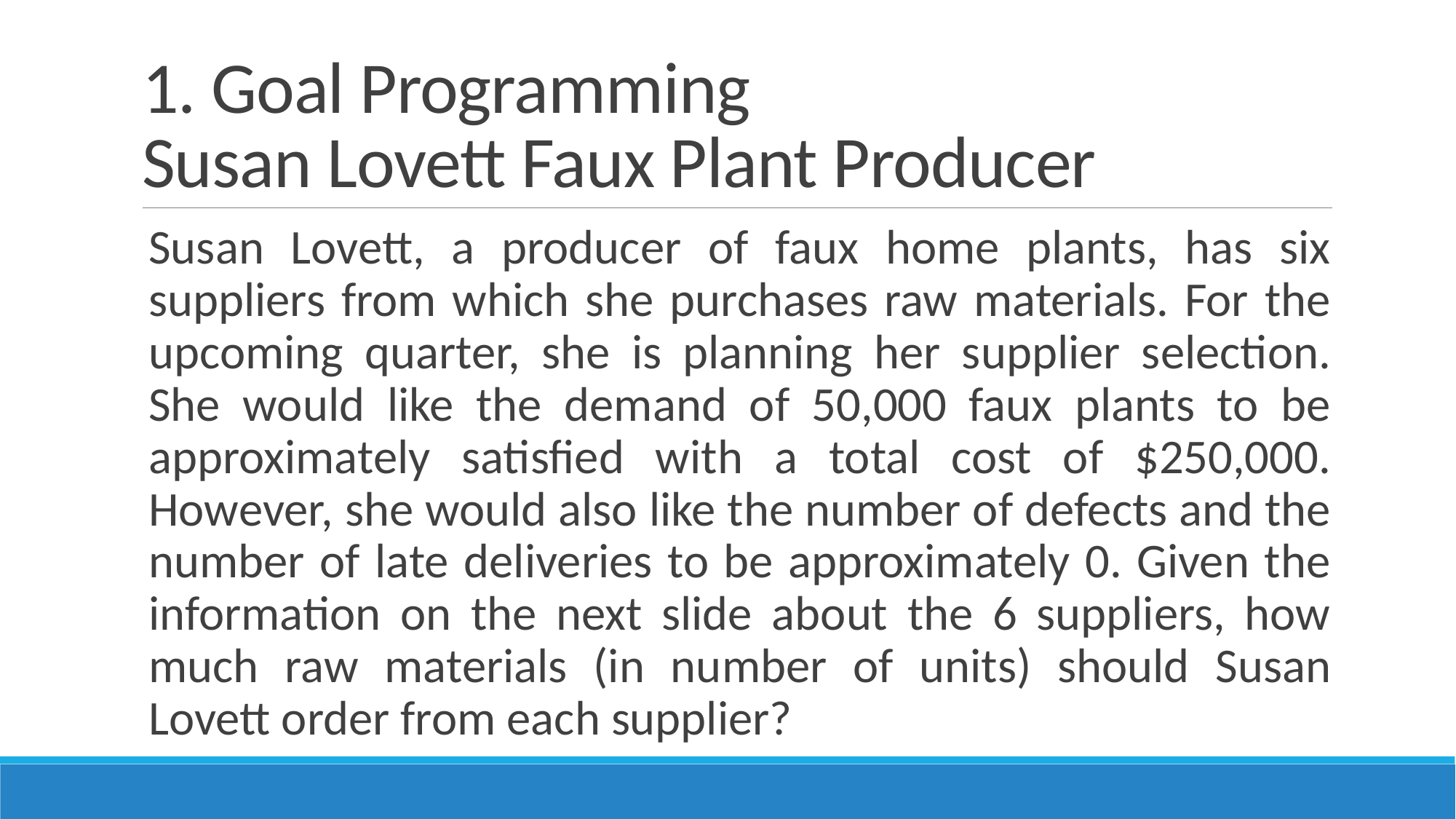

# 1. Goal Programming Susan Lovett Faux Plant Producer
Susan Lovett, a producer of faux home plants, has six suppliers from which she purchases raw materials. For the upcoming quarter, she is planning her supplier selection. She would like the demand of 50,000 faux plants to be approximately satisfied with a total cost of $250,000. However, she would also like the number of defects and the number of late deliveries to be approximately 0. Given the information on the next slide about the 6 suppliers, how much raw materials (in number of units) should Susan Lovett order from each supplier?